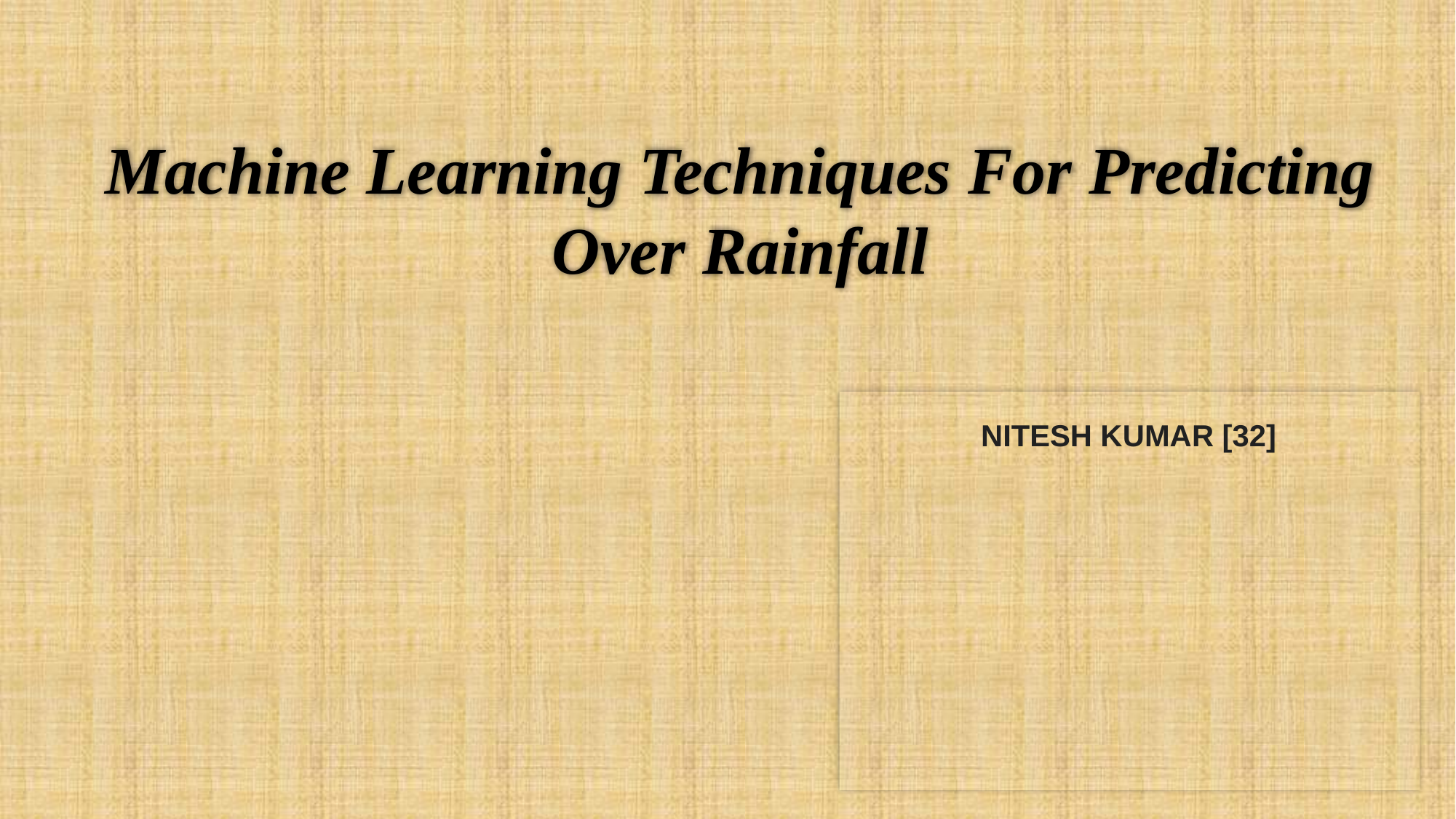

# Machine Learning Techniques For Predicting Over Rainfall
NITESH KUMAR [32]